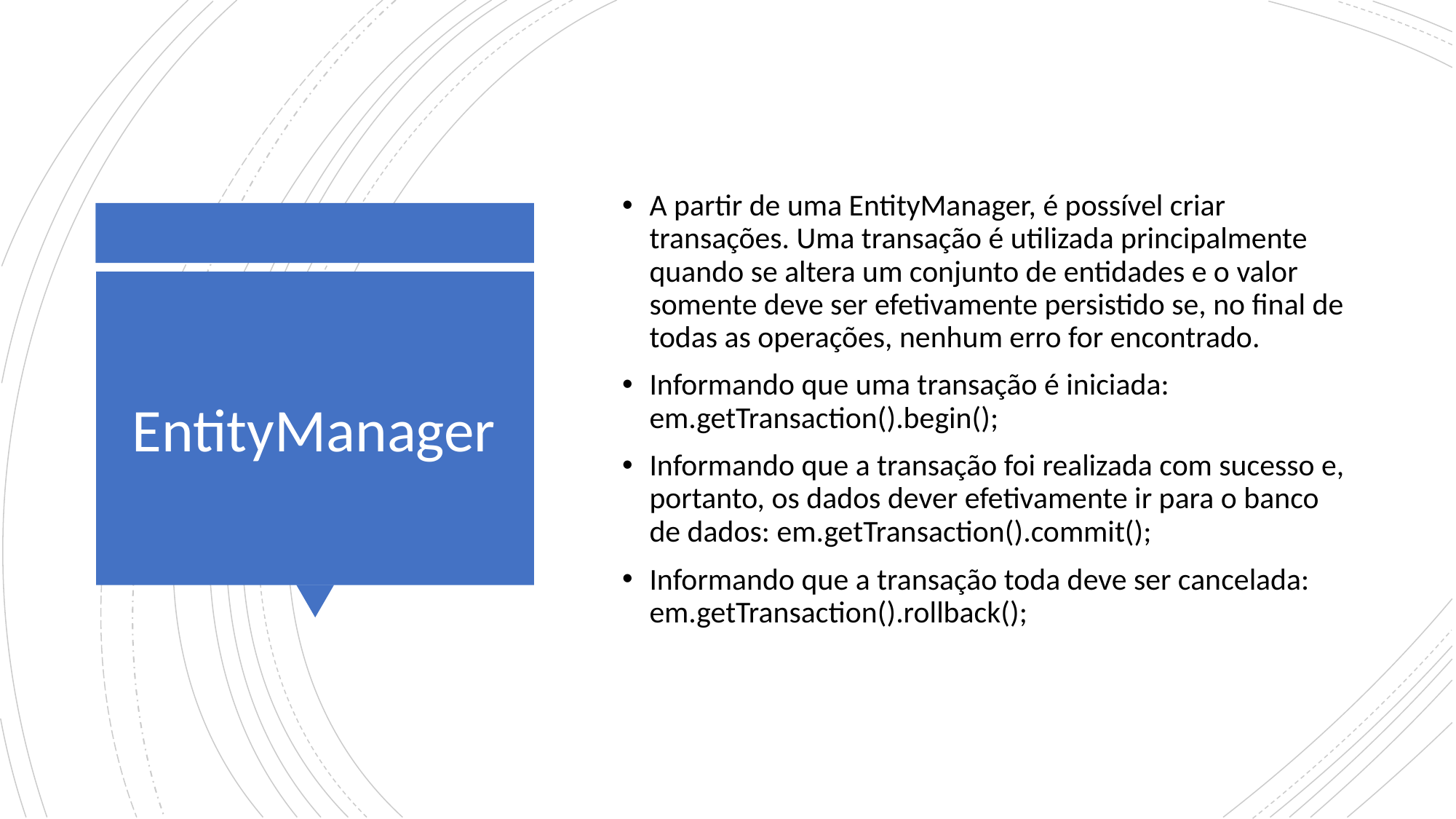

A partir de uma EntityManager, é possível criar transações. Uma transação é utilizada principalmente quando se altera um conjunto de entidades e o valor somente deve ser efetivamente persistido se, no final de todas as operações, nenhum erro for encontrado.
Informando que uma transação é iniciada: em.getTransaction().begin();
Informando que a transação foi realizada com sucesso e, portanto, os dados dever efetivamente ir para o banco de dados: em.getTransaction().commit();
Informando que a transação toda deve ser cancelada: em.getTransaction().rollback();

# EntityManager